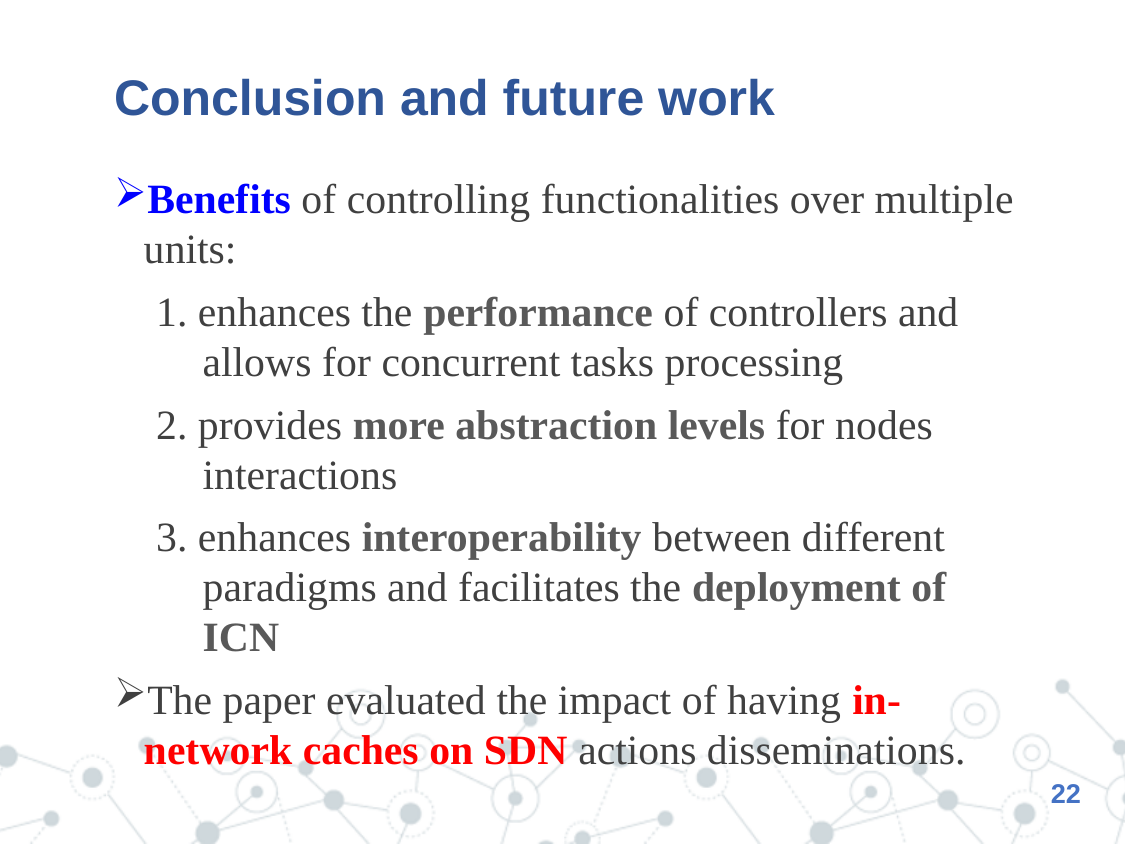

# Conclusion and future work
Benefits of controlling functionalities over multiple units:
    1. enhances the performance of controllers and allows for concurrent tasks processing
    2. provides more abstraction levels for nodes interactions
    3. enhances interoperability between different paradigms and facilitates the deployment of ICN
The paper evaluated the impact of having in-network caches on SDN actions disseminations.